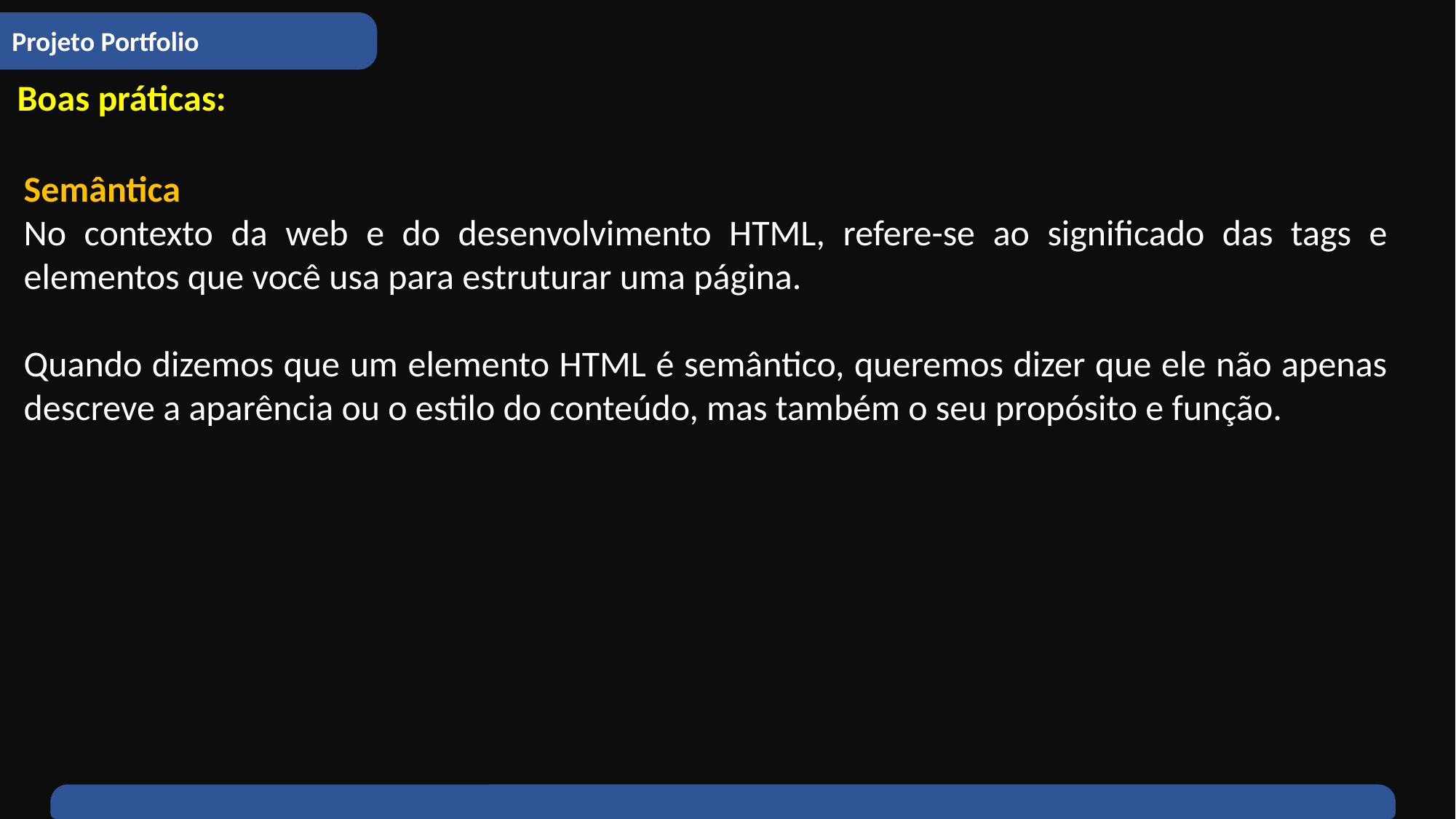

Projeto Portfolio
Boas práticas:
Semântica
No contexto da web e do desenvolvimento HTML, refere-se ao significado das tags e elementos que você usa para estruturar uma página.

Quando dizemos que um elemento HTML é semântico, queremos dizer que ele não apenas descreve a aparência ou o estilo do conteúdo, mas também o seu propósito e função.